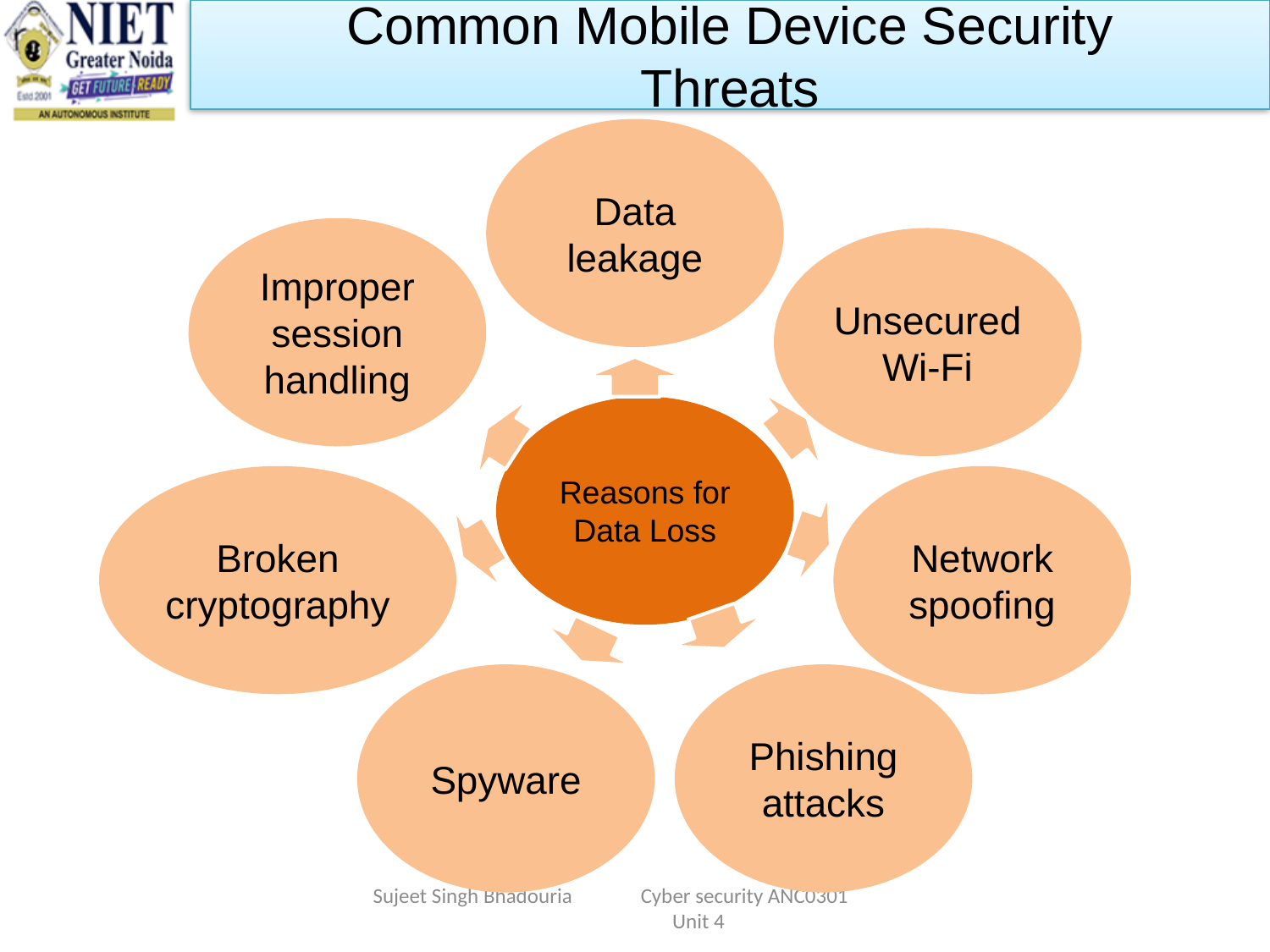

Common Mobile Device Security
Threats
Data leakage
Improper session handling
Unsecured Wi-Fi

Reasons for Data Loss

Broken cryptography
Network spoofing

Spyware
Phishing attacks

Sujeet Singh Bhadouria              Cyber security ANC0301                                     Unit 4
64